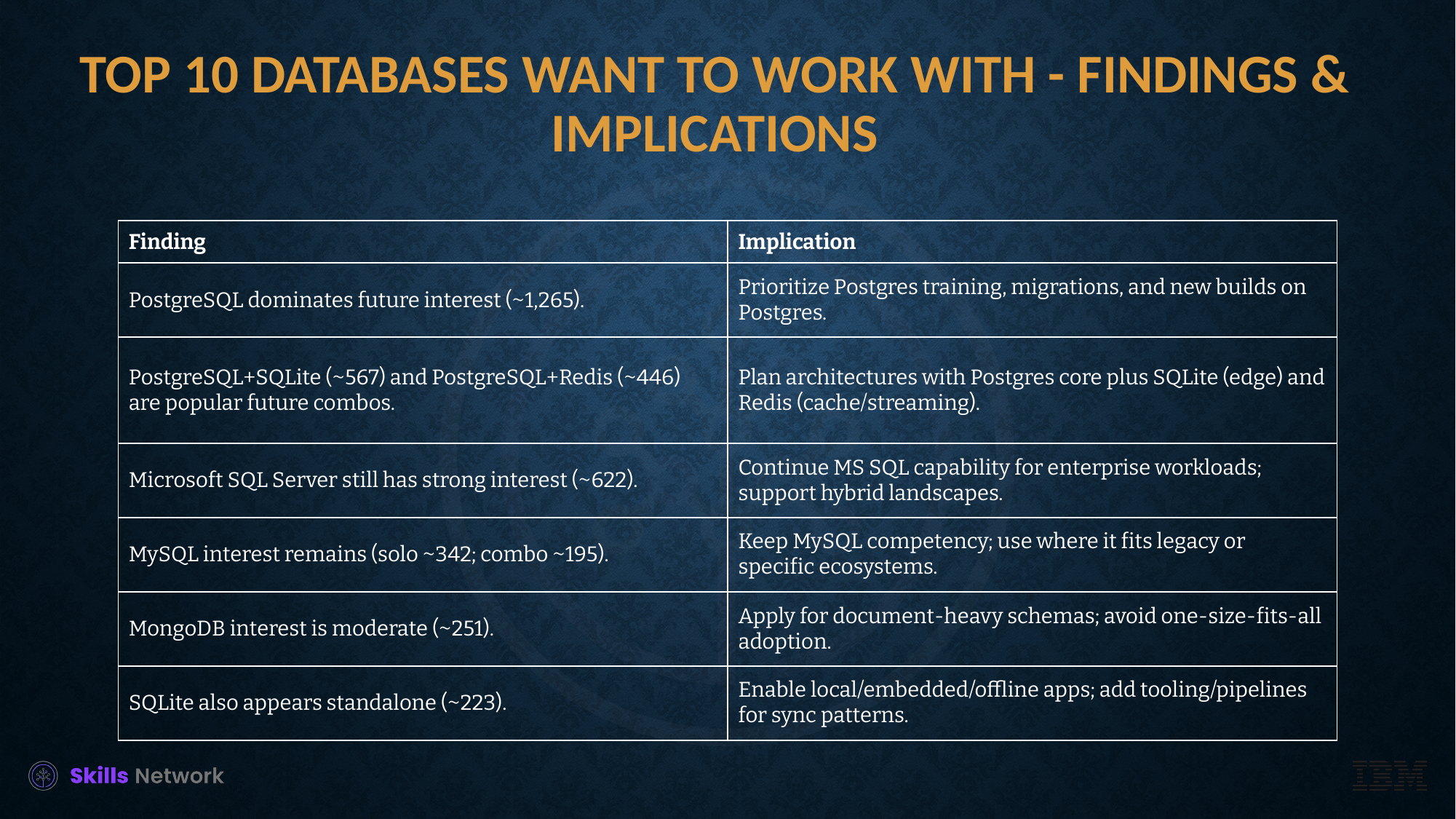

# Top 10 DATABASES want to work with - FINDINGS & IMPLICATIONS
| Finding | Implication |
| --- | --- |
| PostgreSQL dominates future interest (~1,265). | Prioritize Postgres training, migrations, and new builds on Postgres. |
| PostgreSQL+SQLite (~567) and PostgreSQL+Redis (~446) are popular future combos. | Plan architectures with Postgres core plus SQLite (edge) and Redis (cache/streaming). |
| Microsoft SQL Server still has strong interest (~622). | Continue MS SQL capability for enterprise workloads; support hybrid landscapes. |
| MySQL interest remains (solo ~342; combo ~195). | Keep MySQL competency; use where it fits legacy or specific ecosystems. |
| MongoDB interest is moderate (~251). | Apply for document-heavy schemas; avoid one-size-fits-all adoption. |
| SQLite also appears standalone (~223). | Enable local/embedded/offline apps; add tooling/pipelines for sync patterns. |